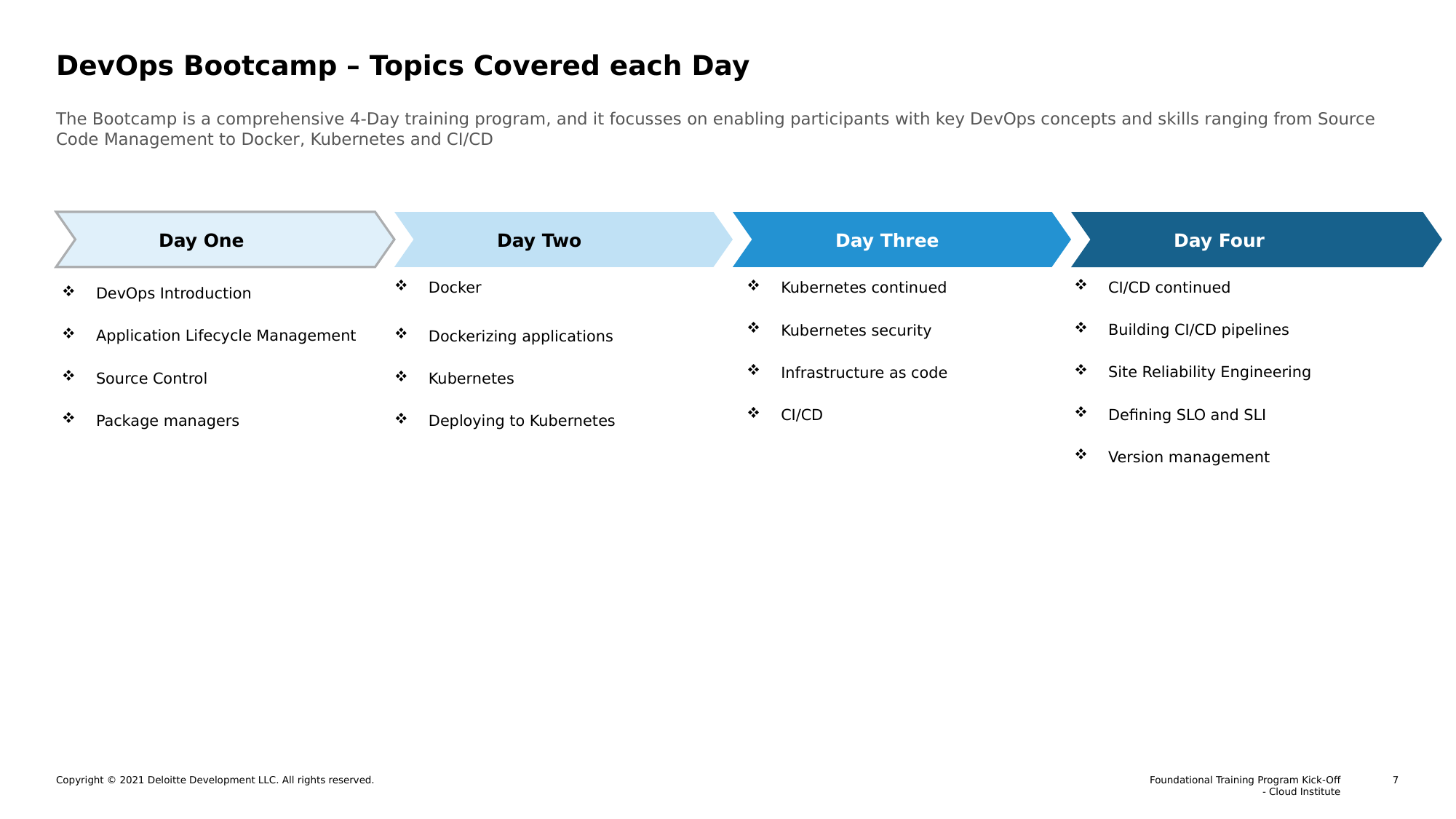

# DevOps Bootcamp – Topics Covered each Day
The Bootcamp is a comprehensive 4-Day training program, and it focusses on enabling participants with key DevOps concepts and skills ranging from Source Code Management to Docker, Kubernetes and CI/CD
Day One
Day Two
Day Three
Day Four
CI/CD continued
Building CI/CD pipelines
Site Reliability Engineering
Defining SLO and SLI
Version management
Docker

Dockerizing applications
Kubernetes
Deploying to Kubernetes
DevOps Introduction
Application Lifecycle Management
Source Control
Package managers

Kubernetes continued
Kubernetes security
Infrastructure as code
CI/CD